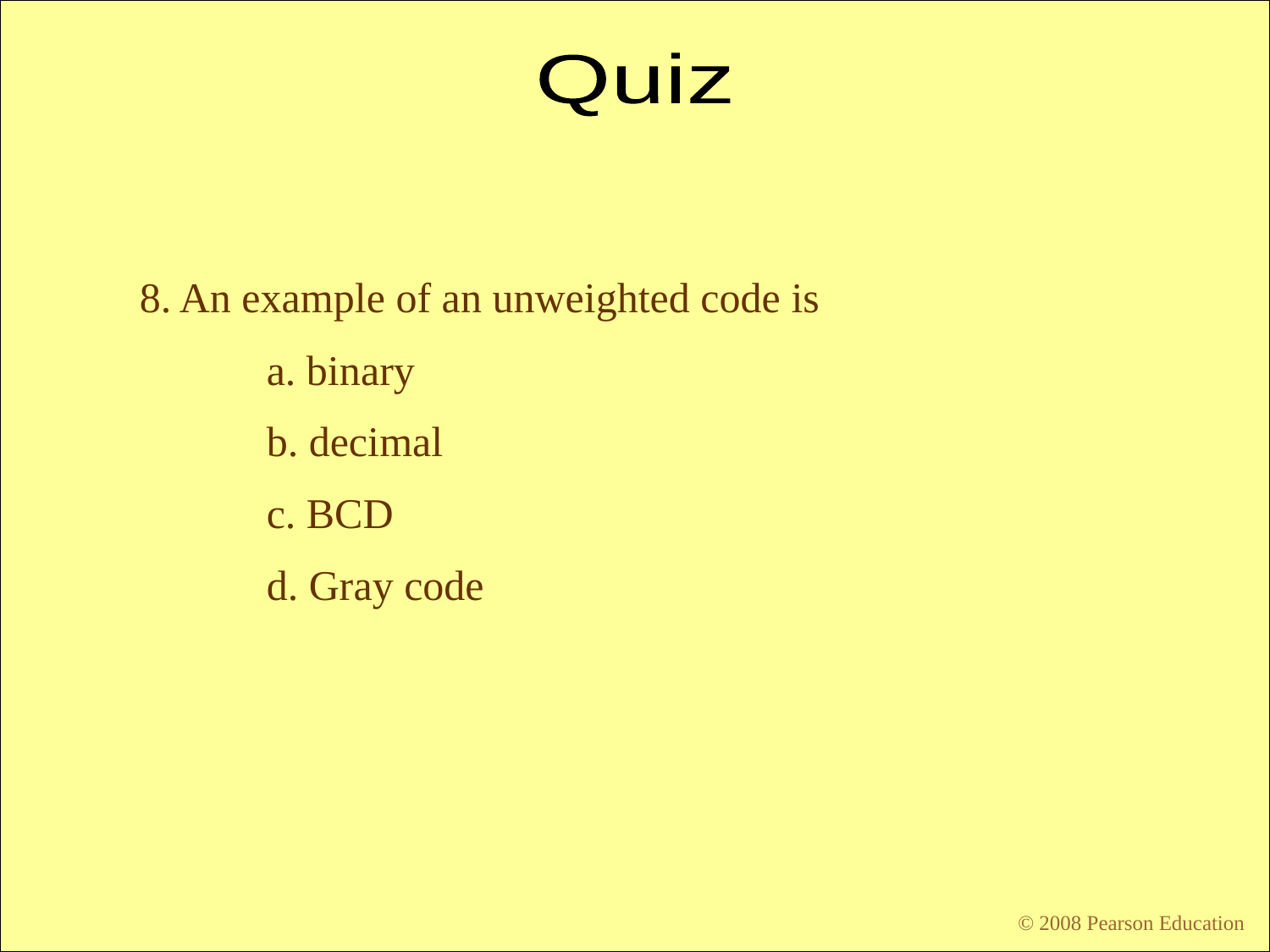

Quiz
8. An example of an unweighted code is
	a. binary
	b. decimal
	c. BCD
	d. Gray code

© 2008 Pearson Education